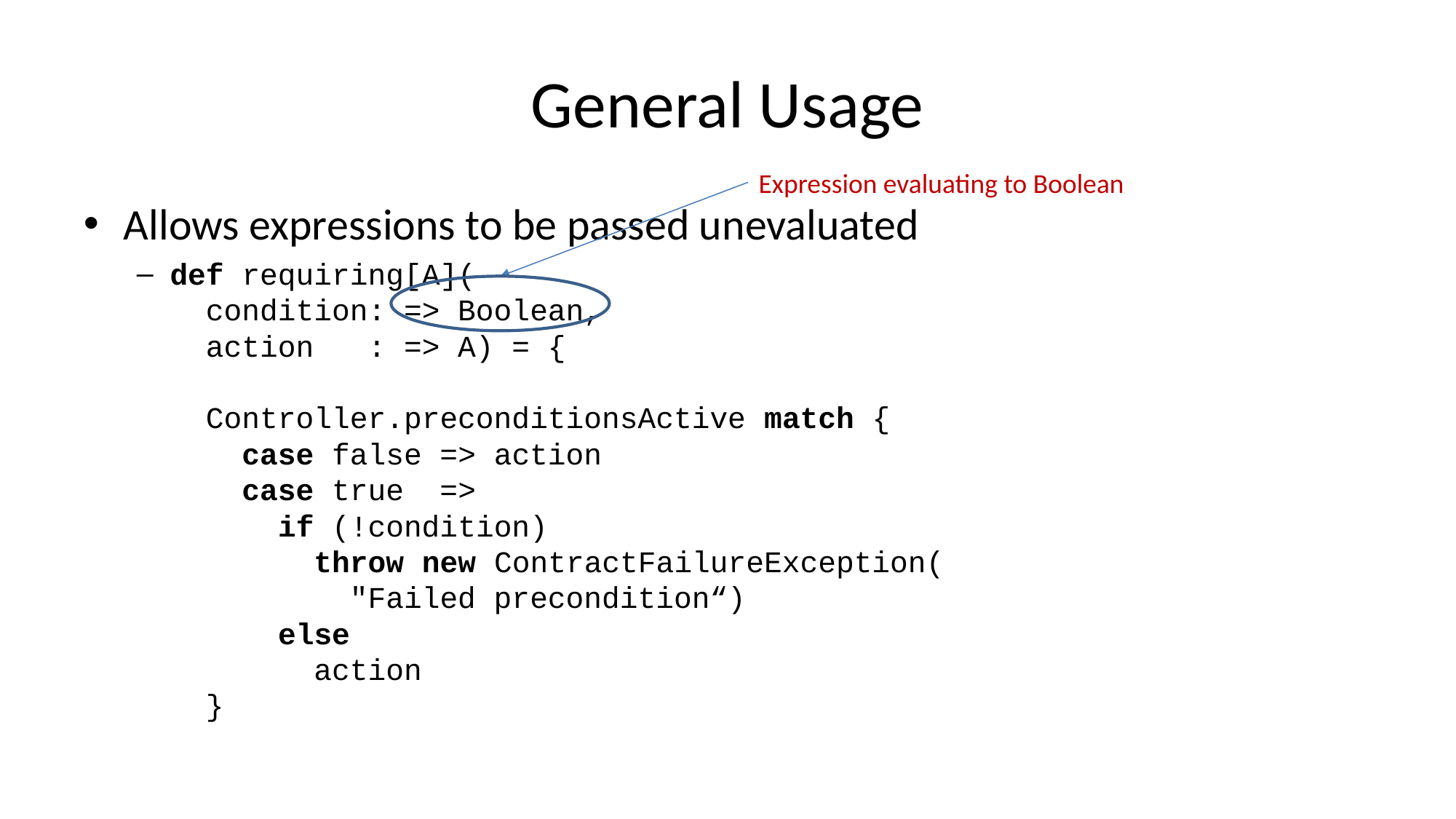

# General Usage
Expression evaluating to Boolean
Allows expressions to be passed unevaluated
def requiring[A](
  condition: => Boolean,
  action   : => A) = {
  Controller.preconditionsActive match {
    case false => action
    case true  =>
      if (!condition)
        throw new ContractFailureException(
          "Failed precondition“)
      else
        action
  }